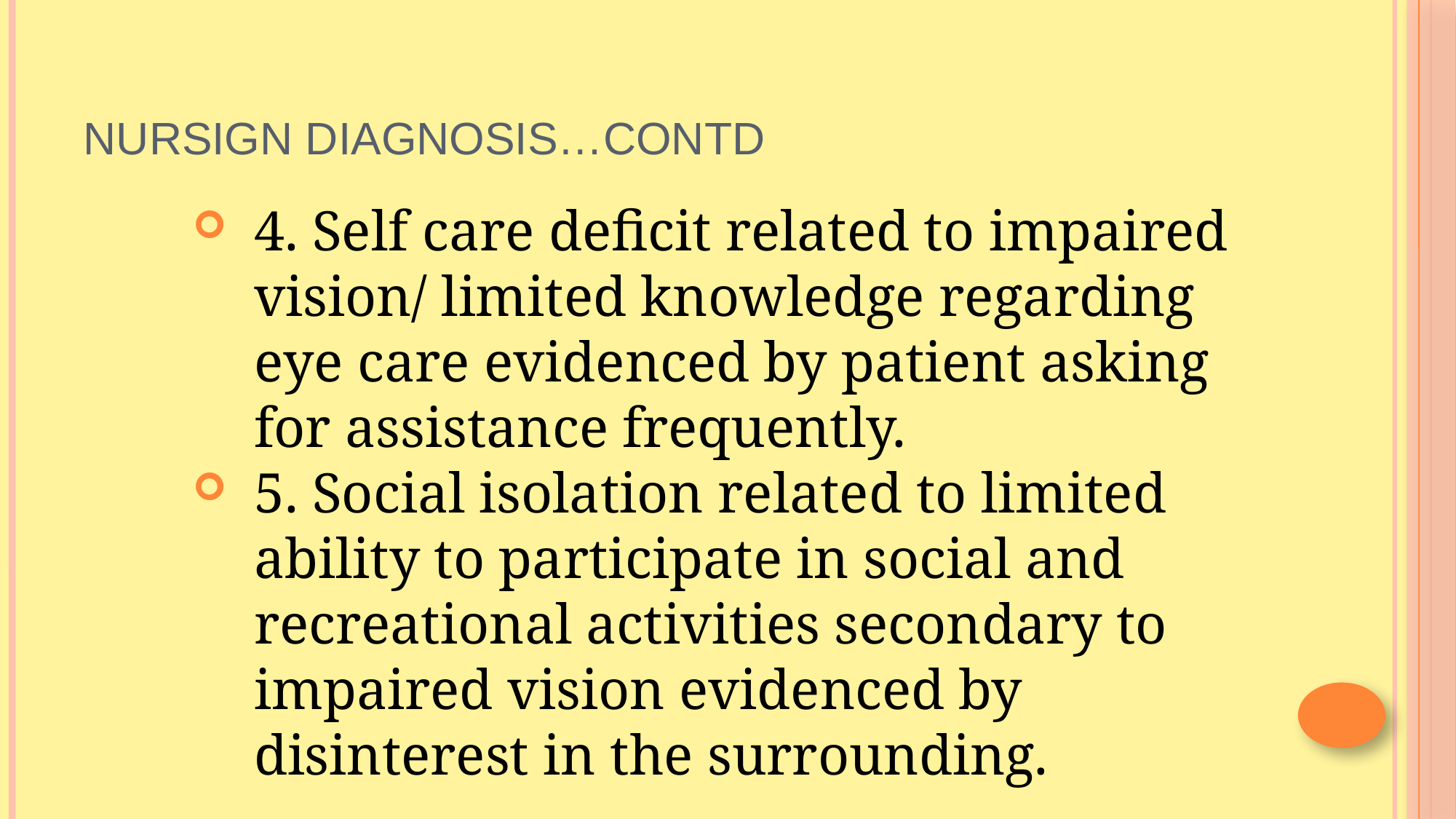

# Nursign diagnosis…contd
4. Self care deficit related to impaired vision/ limited knowledge regarding eye care evidenced by patient asking for assistance frequently.
5. Social isolation related to limited ability to participate in social and recreational activities secondary to impaired vision evidenced by disinterest in the surrounding.